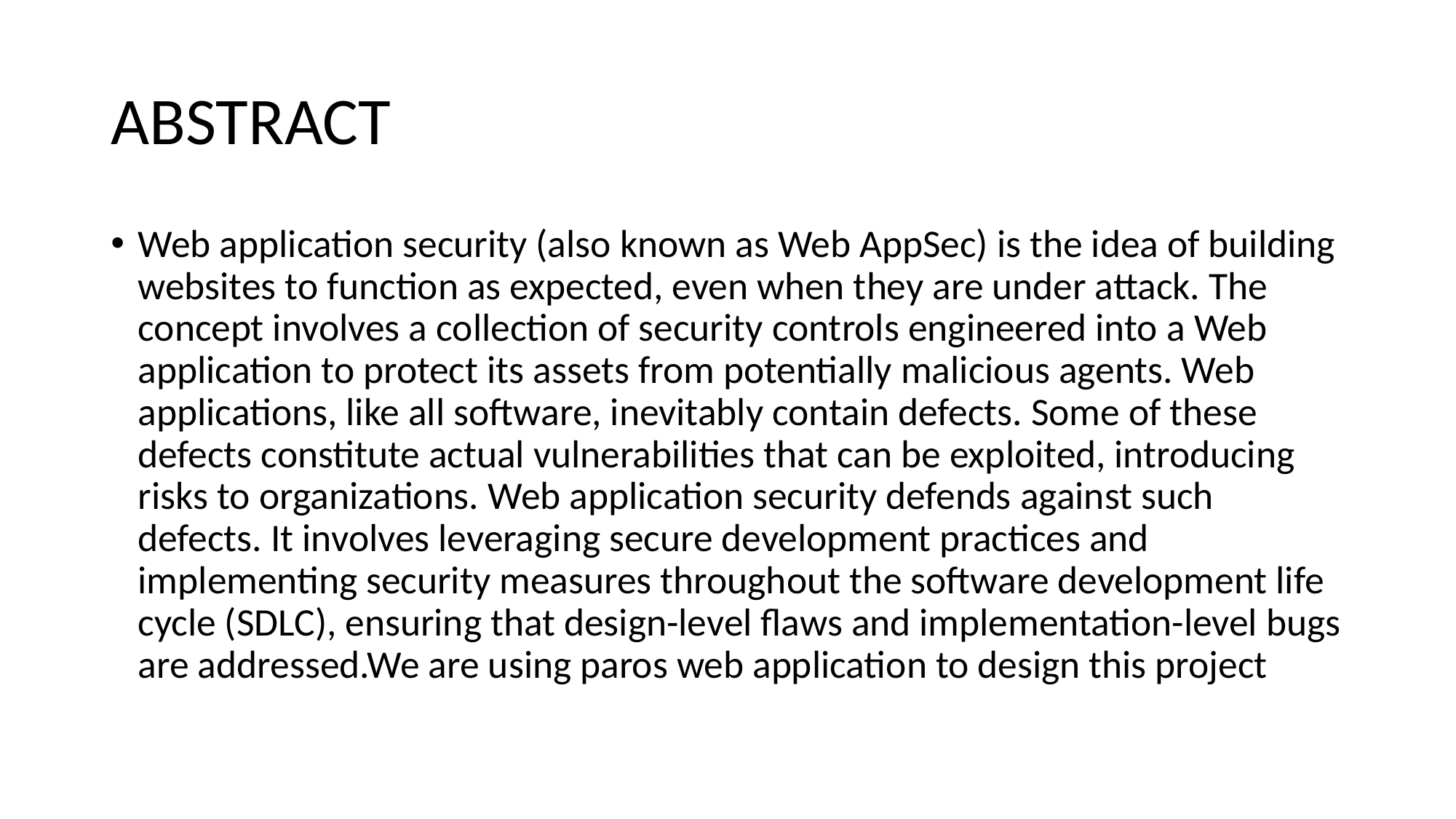

# ABSTRACT
Web application security (also known as Web AppSec) is the idea of building websites to function as expected, even when they are under attack. The concept involves a collection of security controls engineered into a Web application to protect its assets from potentially malicious agents. Web applications, like all software, inevitably contain defects. Some of these defects constitute actual vulnerabilities that can be exploited, introducing risks to organizations. Web application security defends against such defects. It involves leveraging secure development practices and implementing security measures throughout the software development life cycle (SDLC), ensuring that design-level flaws and implementation-level bugs are addressed.We are using paros web application to design this project